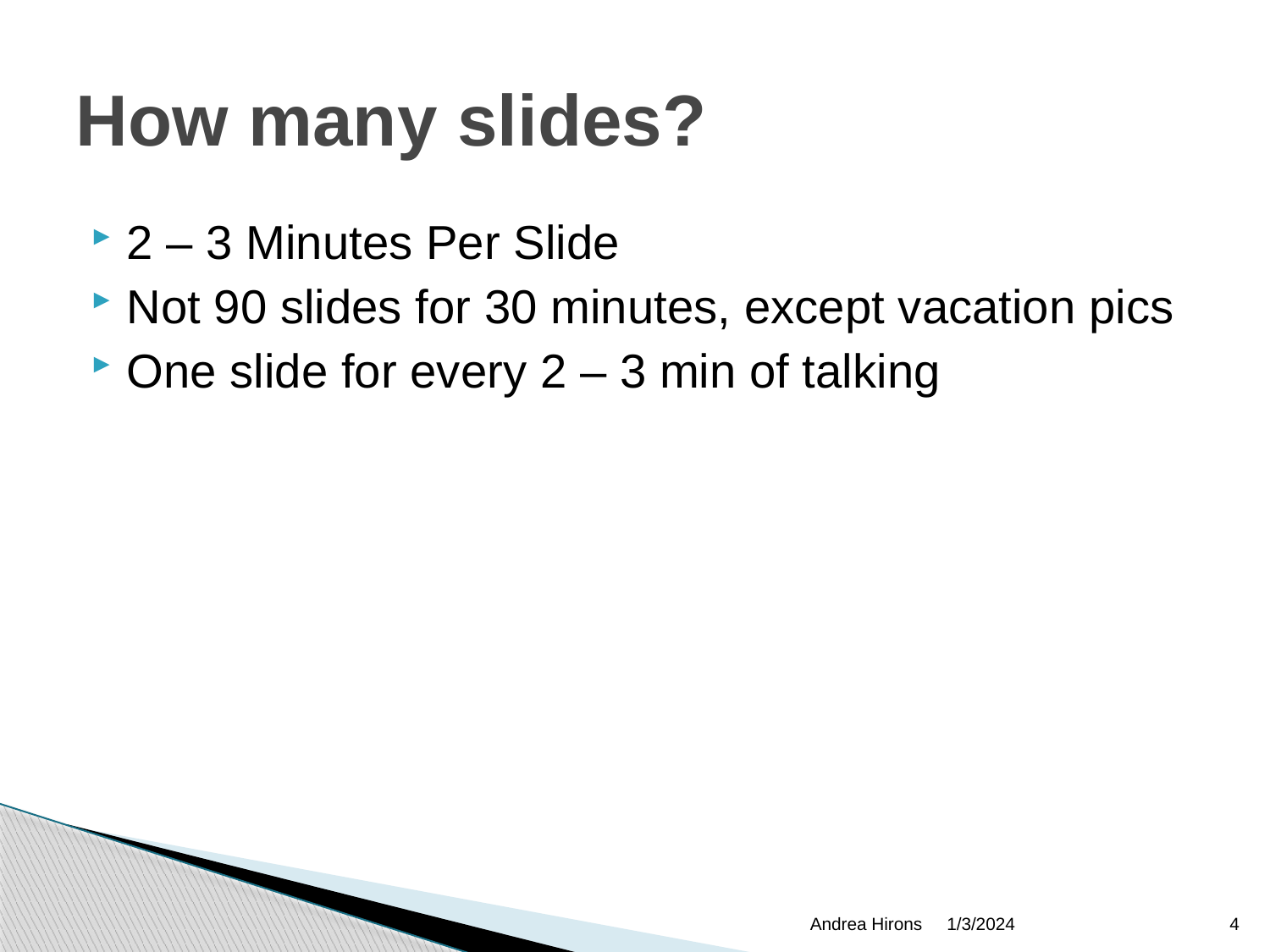

# How many slides?
2 – 3 Minutes Per Slide
Not 90 slides for 30 minutes, except vacation pics
One slide for every 2 – 3 min of talking
Andrea Hirons
1/3/2024
4